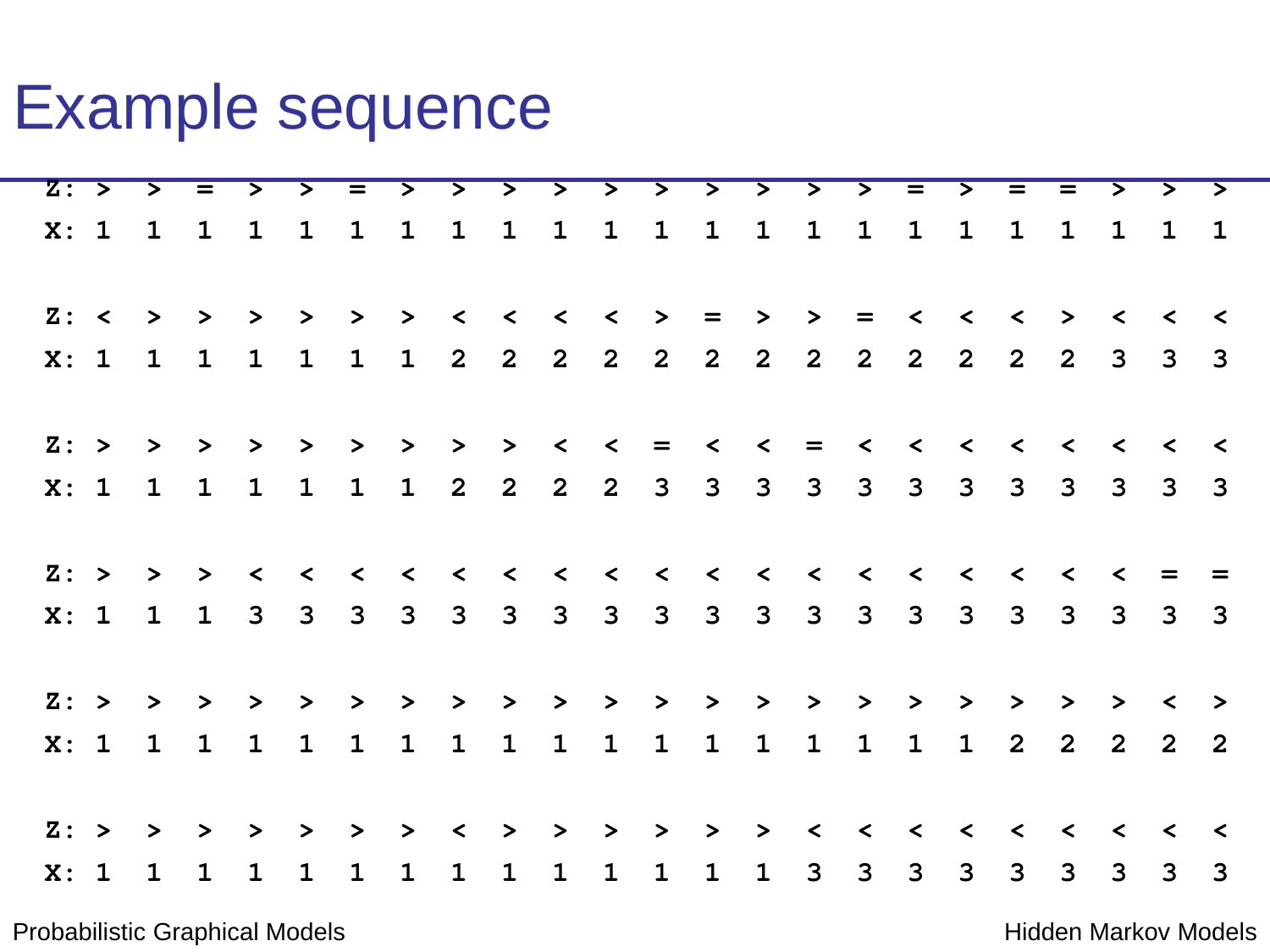

# Example sequence
Z: >  >  =  >  >  =  >  >  >  >  >  >  >  >  >  >  =  >  =  =  >  >  >
X: 1  1  1  1  1  1  1  1  1  1  1  1  1  1  1  1  1  1  1  1  1  1  1

Z: <  >  >  >  >  >  >  <  <  <  <  >  =  >  >  =  <  <  <  >  <  <  <
X: 1  1  1  1  1  1  1  2  2  2  2  2  2  2  2  2  2  2  2  2  3  3  3

Z: >  >  >  >  >  >  >  >  >  <  <  =  <  <  =  <  <  <  <  <  <  <  <
X: 1  1  1  1  1  1  1  2  2  2  2  3  3  3  3  3  3  3  3  3  3  3  3

Z: >  >  >  <  <  <  <  <  <  <  <  <  <  <  <  <  <  <  <  <  <  =  =
X: 1  1  1  3  3  3  3  3  3  3  3  3  3  3  3  3  3  3  3  3  3  3  3

Z: >  >  >  >  >  >  >  >  >  >  >  >  >  >  >  >  >  >  >  >  >  <  >
X: 1  1  1  1  1  1  1  1  1  1  1  1  1  1  1  1  1  1  2  2  2  2  2

Z: >  >  >  >  >  >  >  <  >  >  >  >  >  >  <  <  <  <  <  <  <  <  <
X: 1  1  1  1  1  1  1  1  1  1  1  1  1  1  3  3  3  3  3  3  3  3  3